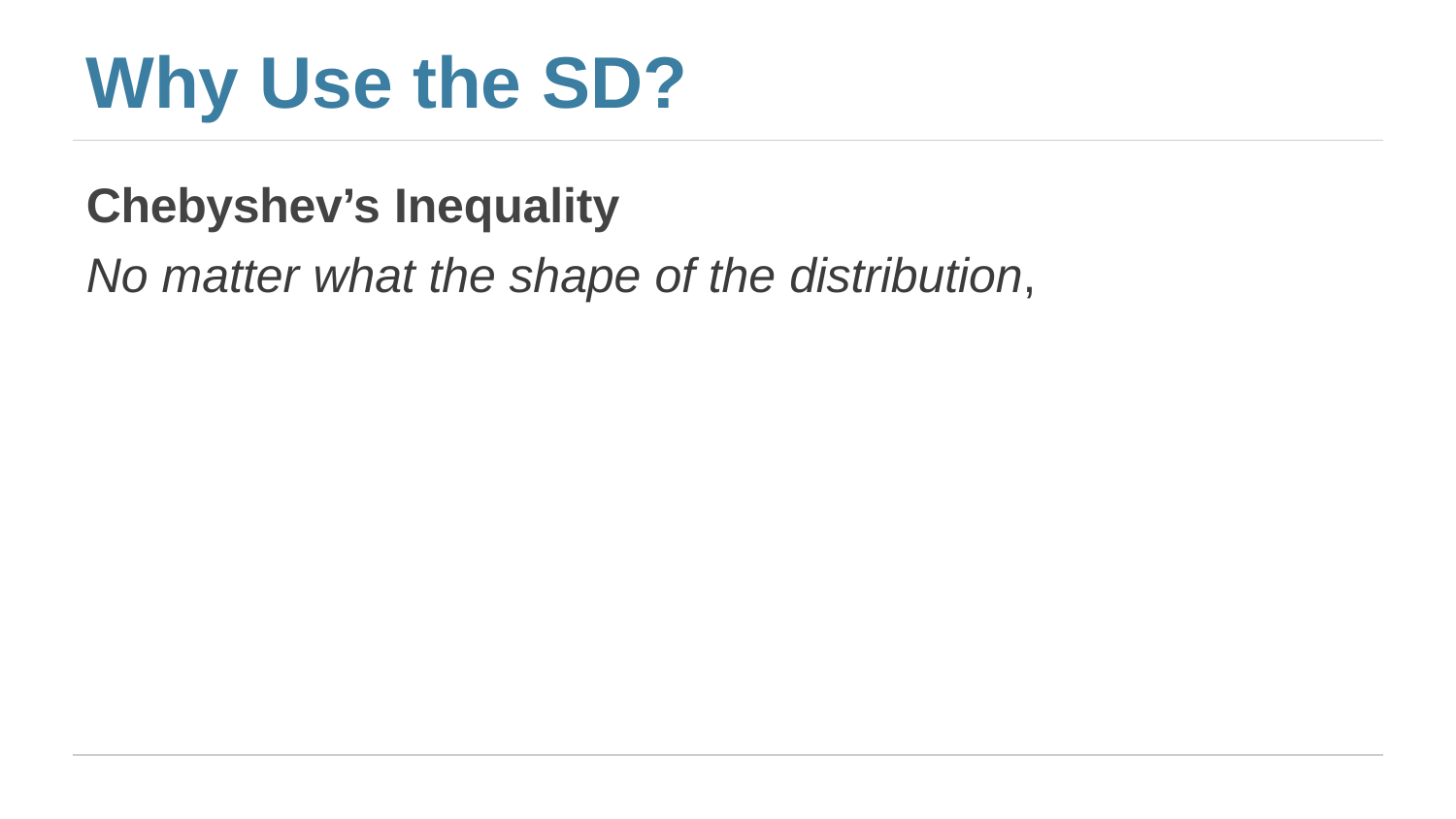

# Why Use the SD?
Chebyshev’s Inequality
No matter what the shape of the distribution,